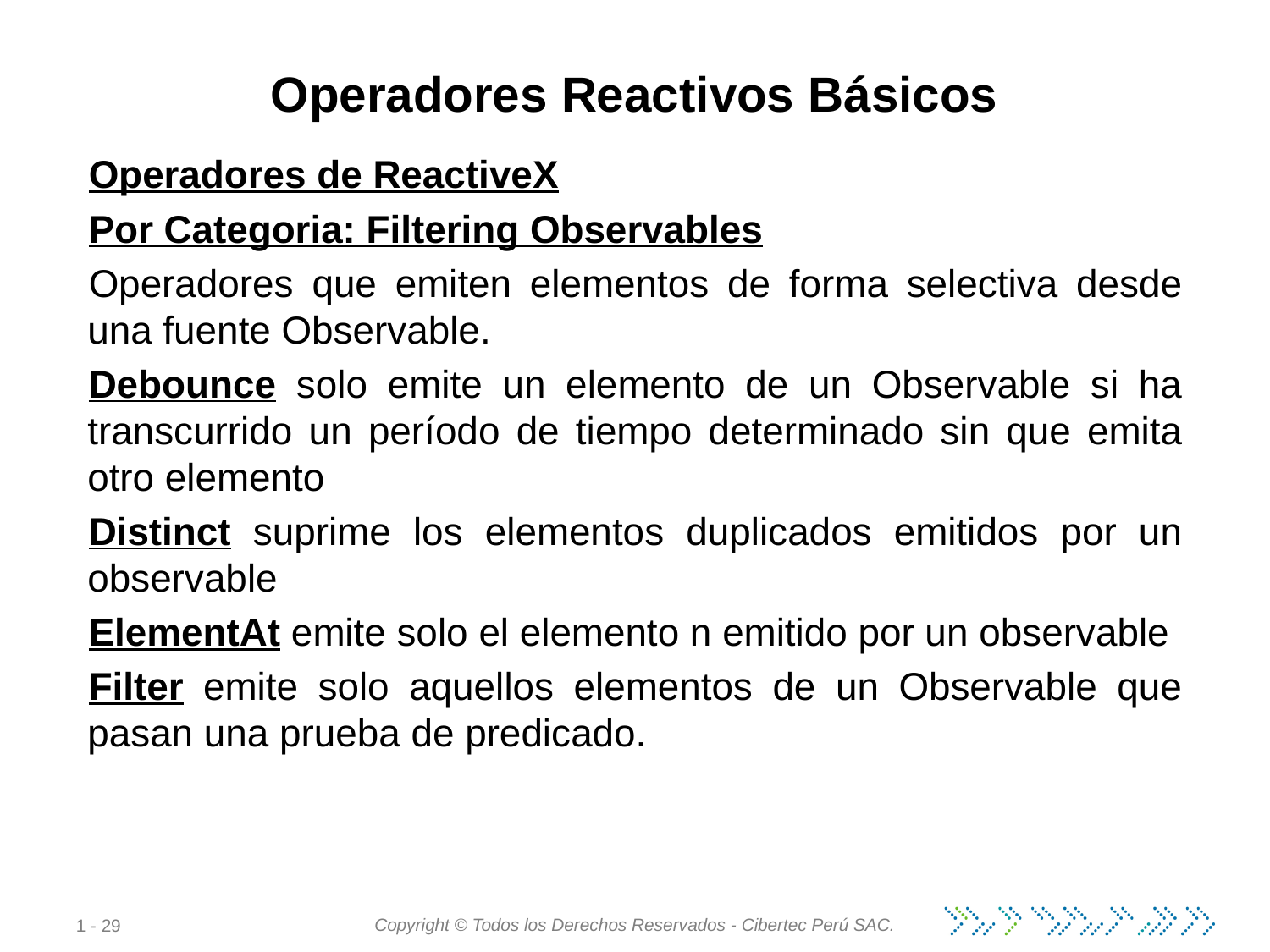

# Operadores Reactivos Básicos
Operadores de ReactiveX
Por Categoria: Filtering Observables
Operadores que emiten elementos de forma selectiva desde una fuente Observable.
Debounce solo emite un elemento de un Observable si ha transcurrido un período de tiempo determinado sin que emita otro elemento
Distinct suprime los elementos duplicados emitidos por un observable
ElementAt emite solo el elemento n emitido por un observable
Filter emite solo aquellos elementos de un Observable que pasan una prueba de predicado.